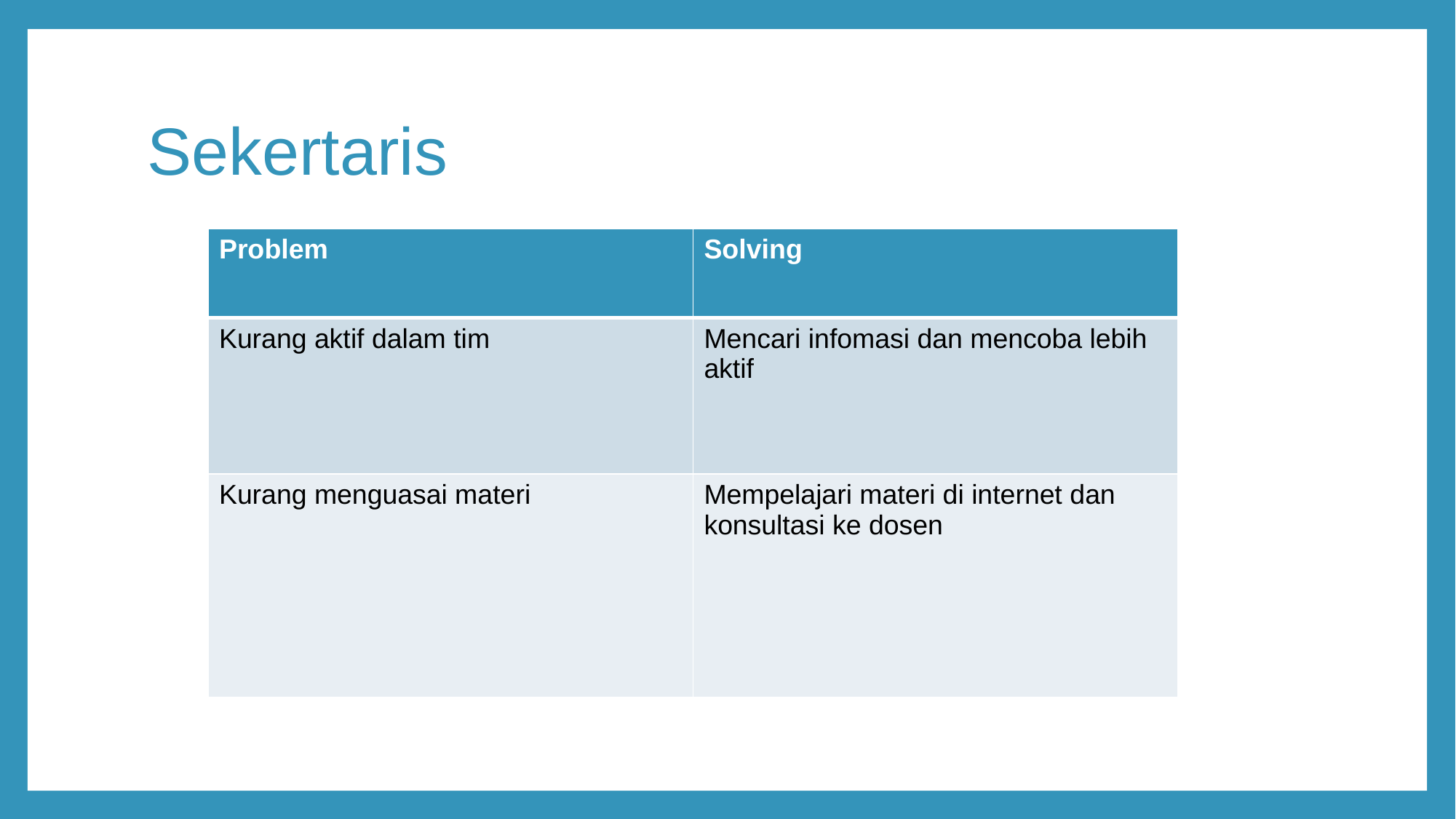

# Sekertaris
| Problem | Solving |
| --- | --- |
| Kurang aktif dalam tim | Mencari infomasi dan mencoba lebih aktif |
| Kurang menguasai materi | Mempelajari materi di internet dan konsultasi ke dosen |